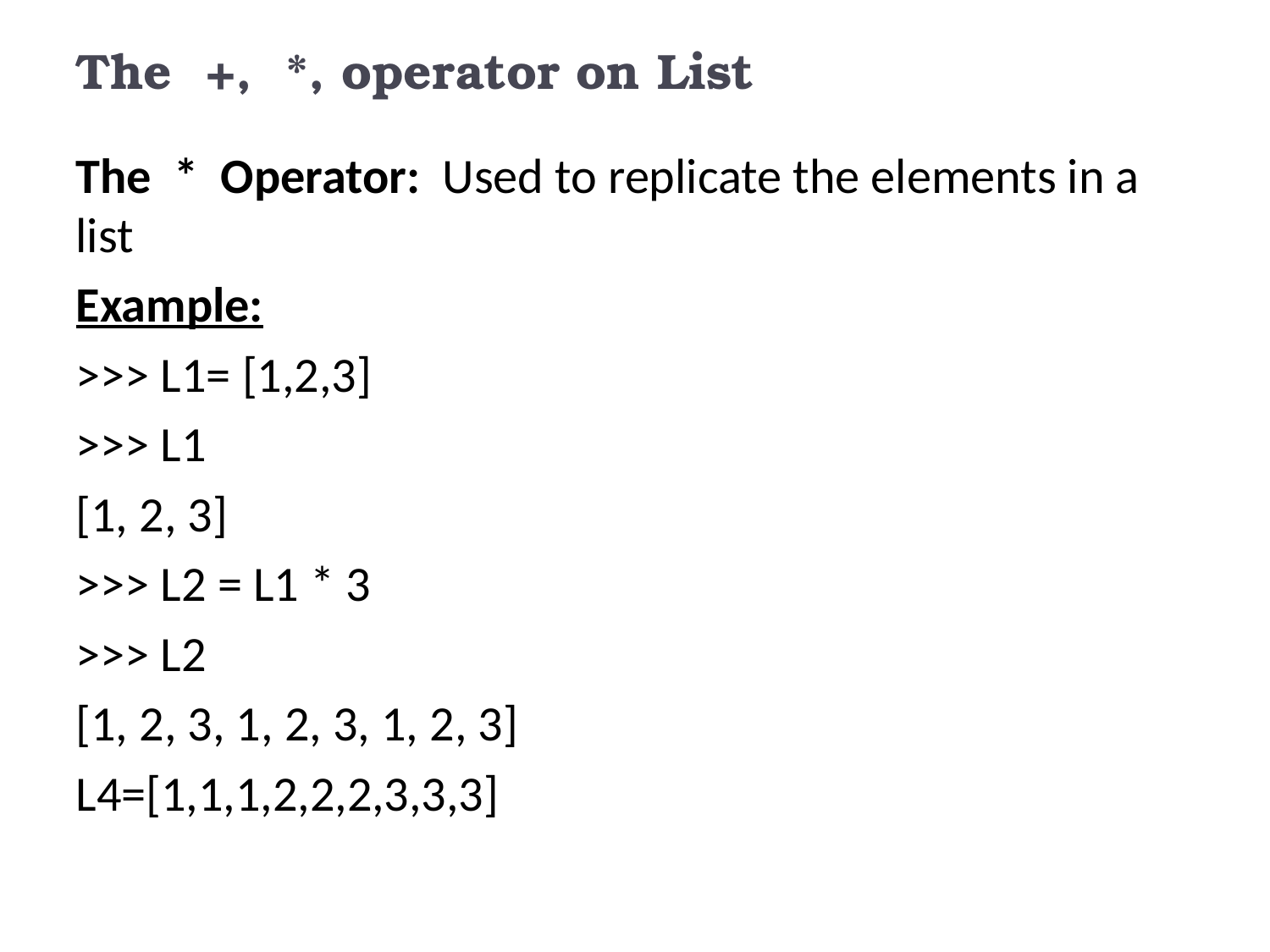

# The  +,  *, operator on List
The  *  Operator:  Used to replicate the elements in a list
Example:
>>> L1= [1,2,3]
>>> L1
[1, 2, 3]
>>> L2 = L1 * 3
>>> L2
[1, 2, 3, 1, 2, 3, 1, 2, 3]
L4=[1,1,1,2,2,2,3,3,3]